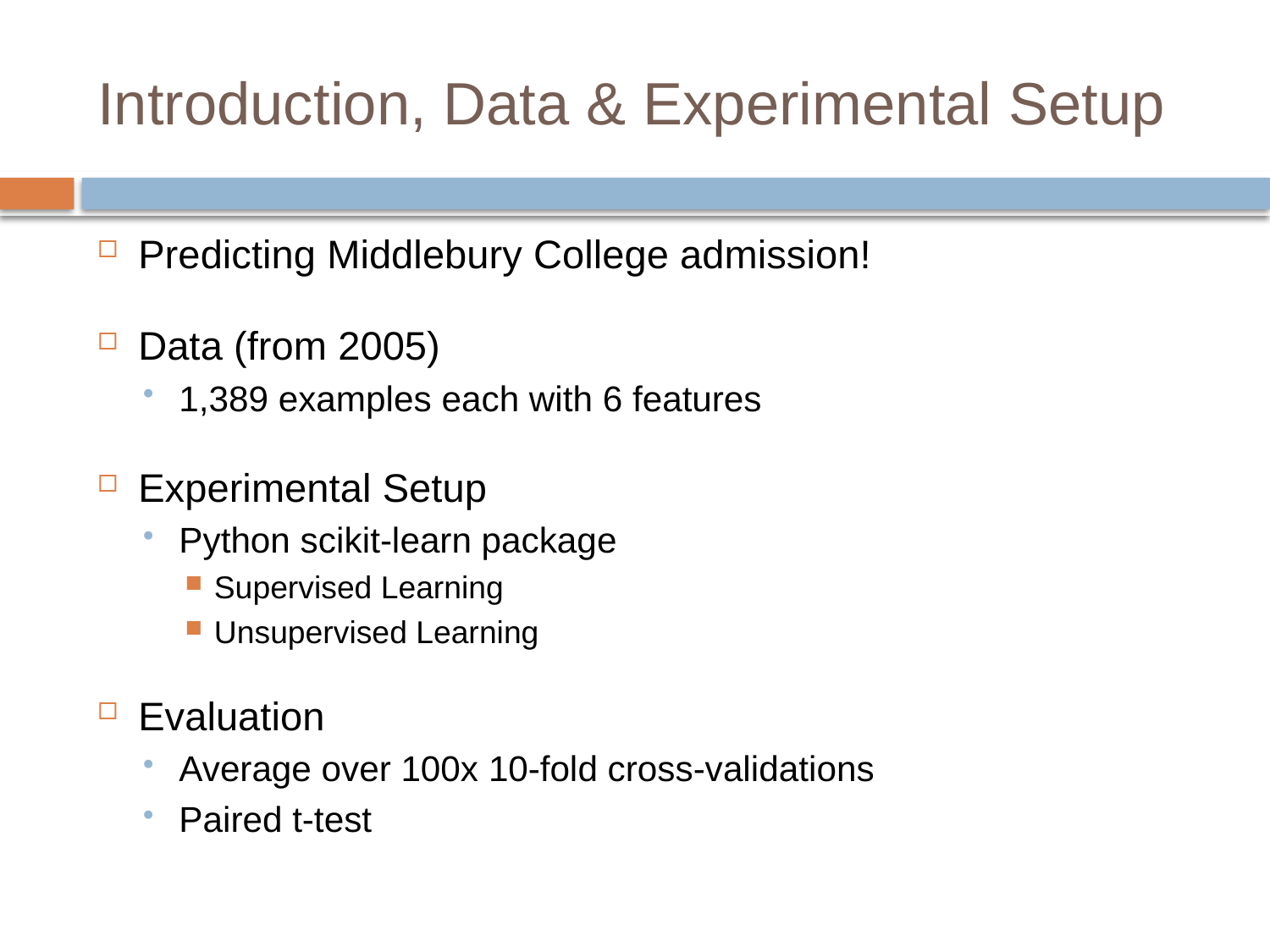

# Introduction, Data & Experimental Setup
Predicting Middlebury College admission!

Data (from 2005)
1,389 examples each with 6 features

Experimental Setup
Python scikit-learn package
Supervised Learning
Unsupervised Learning

Evaluation
Average over 100x 10-fold cross-validations
Paired t-test